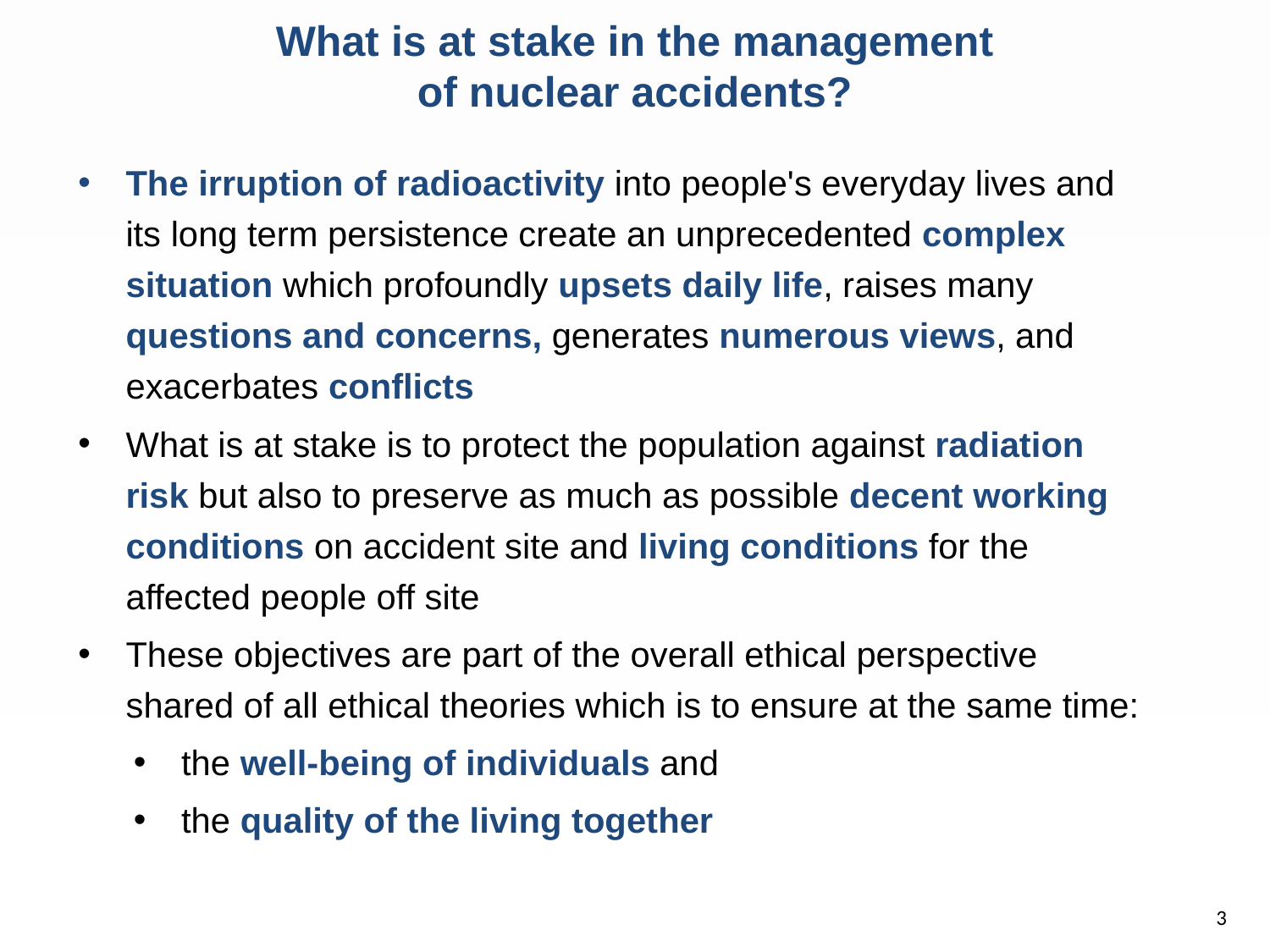

What is at stake in the management
 of nuclear accidents?
The irruption of radioactivity into people's everyday lives and its long term persistence create an unprecedented complex situation which profoundly upsets daily life, raises many questions and concerns, generates numerous views, and exacerbates conflicts
What is at stake is to protect the population against radiation risk but also to preserve as much as possible decent working conditions on accident site and living conditions for the affected people off site
These objectives are part of the overall ethical perspective shared of all ethical theories which is to ensure at the same time:
the well-being of individuals and
the quality of the living together
3